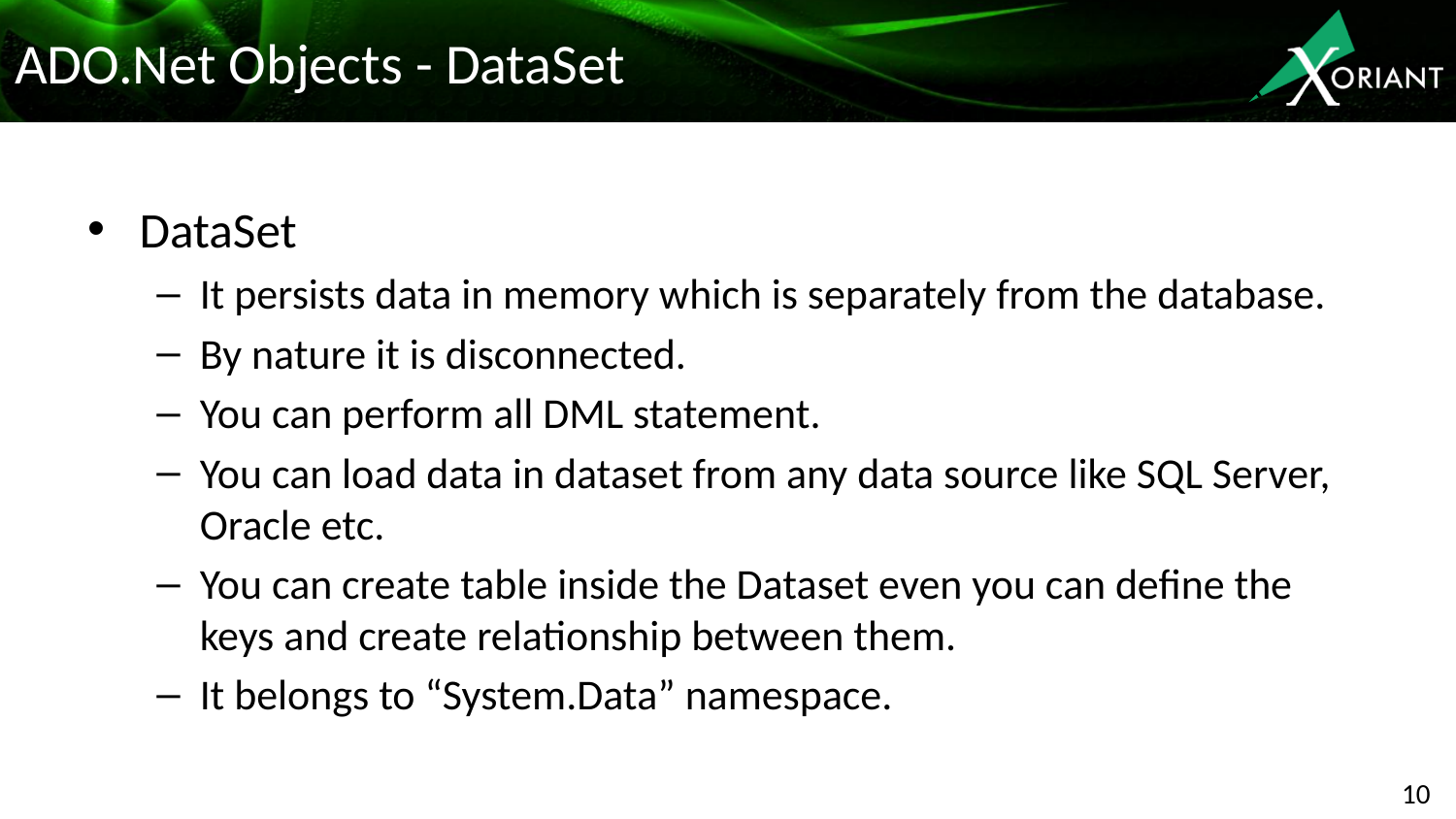

# ADO.Net Objects - DataSet
DataSet
It persists data in memory which is separately from the database.
By nature it is disconnected.
You can perform all DML statement.
You can load data in dataset from any data source like SQL Server, Oracle etc.
You can create table inside the Dataset even you can define the keys and create relationship between them.
It belongs to “System.Data” namespace.
10